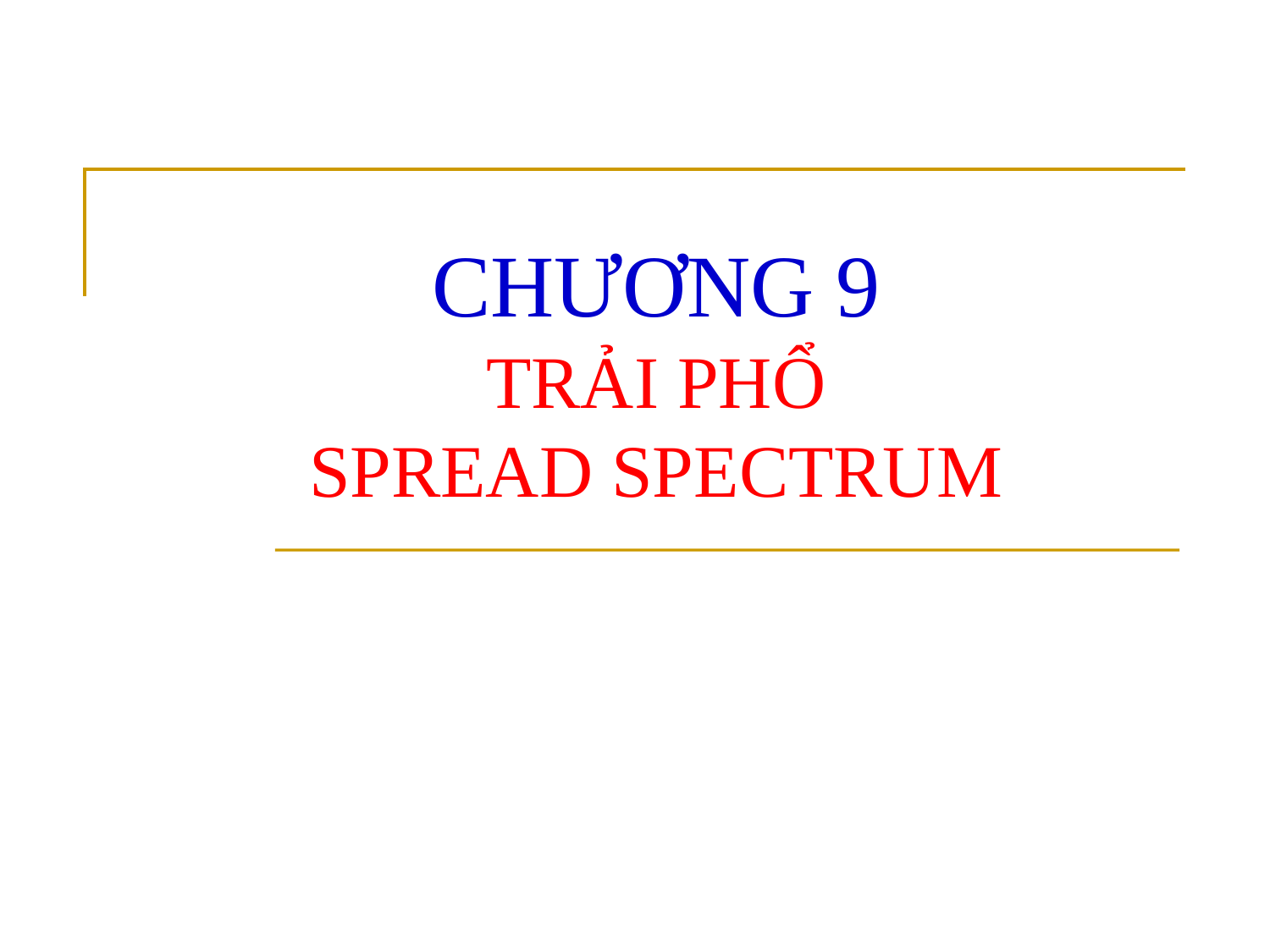

# CHƯƠNG 9 TRẢI PHỔ SPREAD SPECTRUM